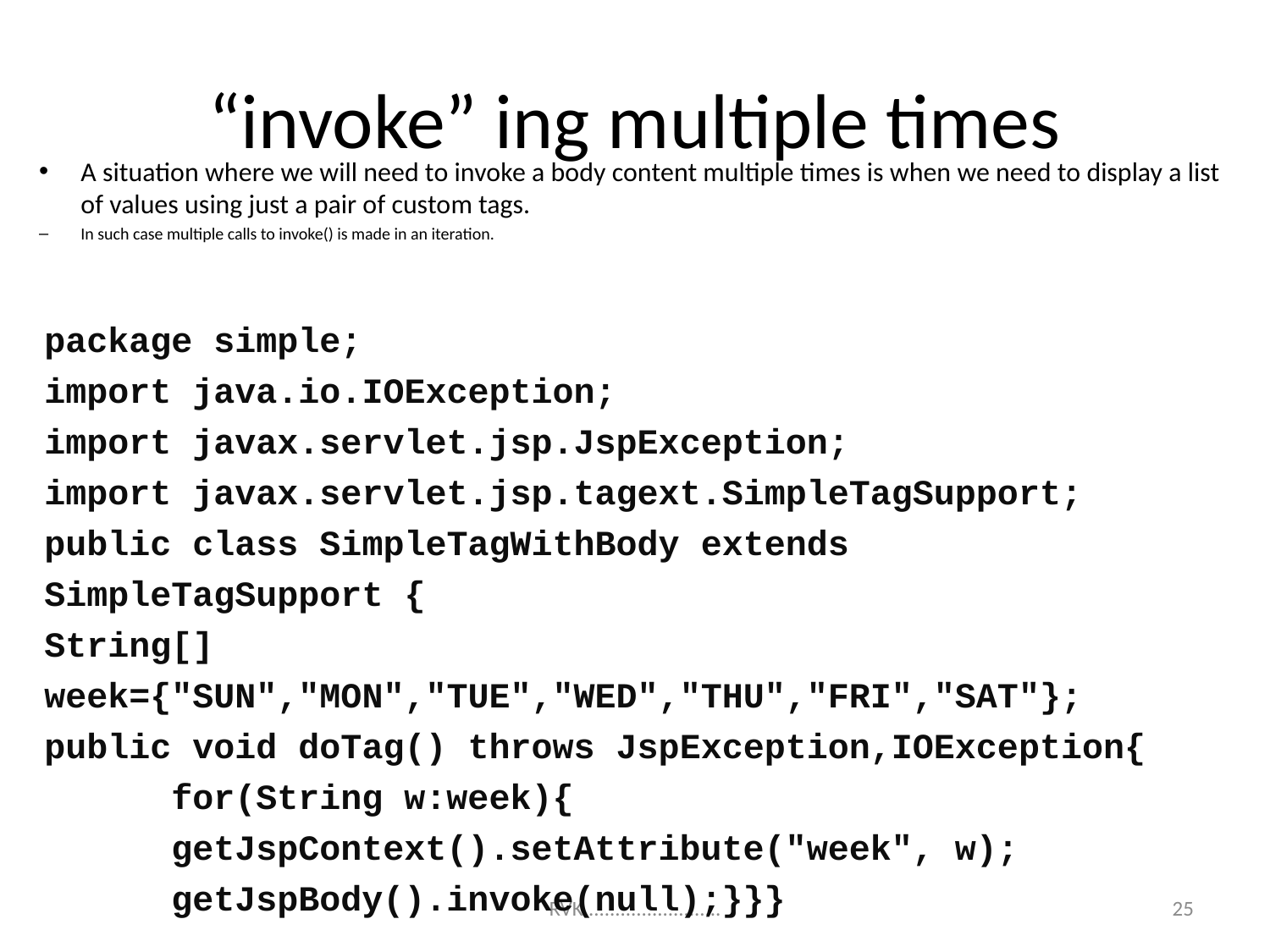

# “invoke” ing multiple times
A situation where we will need to invoke a body content multiple times is when we need to display a list of values using just a pair of custom tags.
In such case multiple calls to invoke() is made in an iteration.

package simple;
import java.io.IOException;
import javax.servlet.jsp.JspException;
import javax.servlet.jsp.tagext.SimpleTagSupport;
public class SimpleTagWithBody extends SimpleTagSupport {
String[] week={"SUN","MON","TUE","WED","THU","FRI","SAT"};
public void doTag() throws JspException,IOException{
	for(String w:week){
	getJspContext().setAttribute("week", w);
	getJspBody().invoke(null);}}}
25
RVK..........................